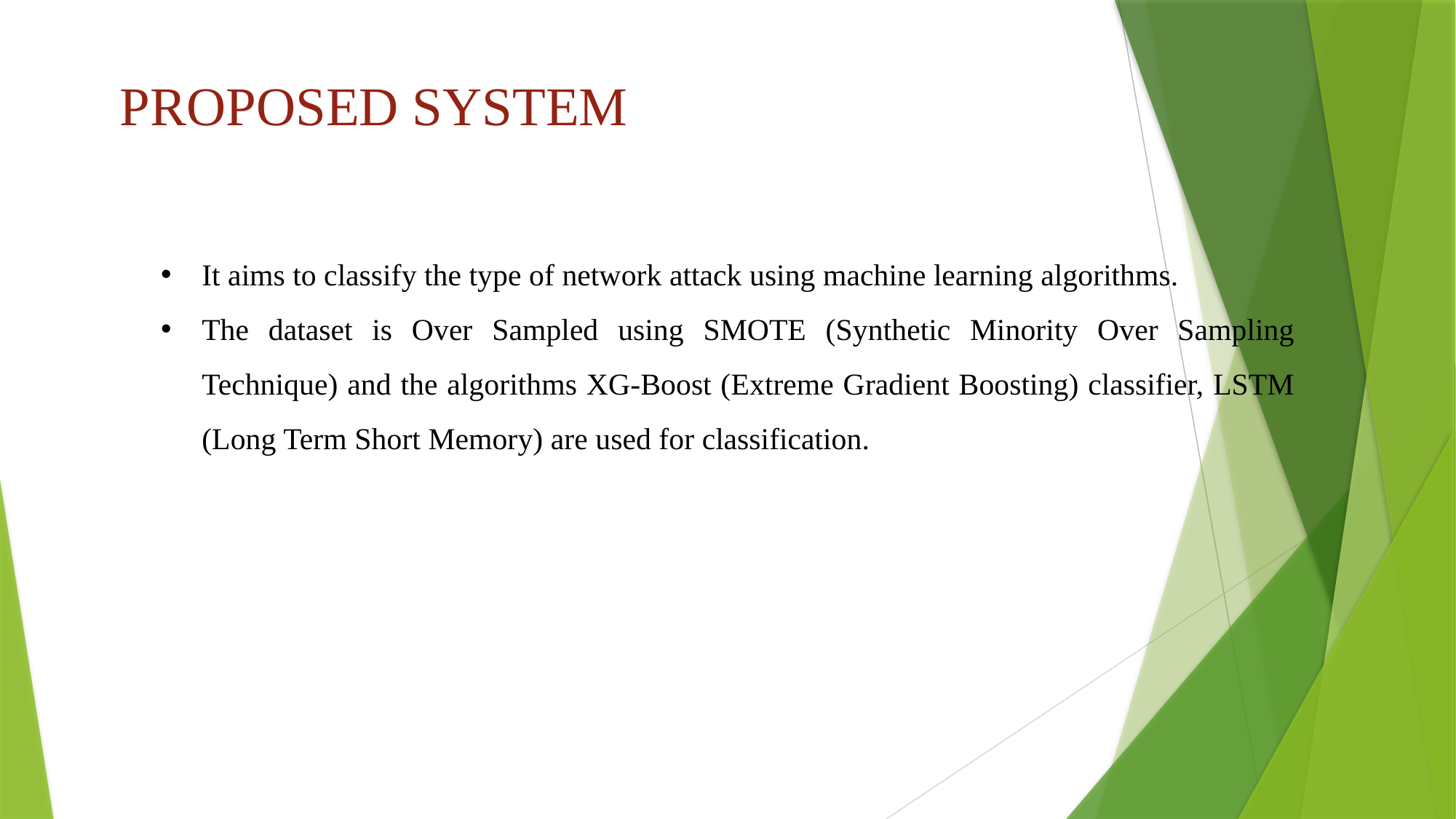

# PROPOSED SYSTEM
It aims to classify the type of network attack using machine learning algorithms.
The dataset is Over Sampled using SMOTE (Synthetic Minority Over Sampling Technique) and the algorithms XG-Boost (Extreme Gradient Boosting) classifier, LSTM (Long Term Short Memory) are used for classification.